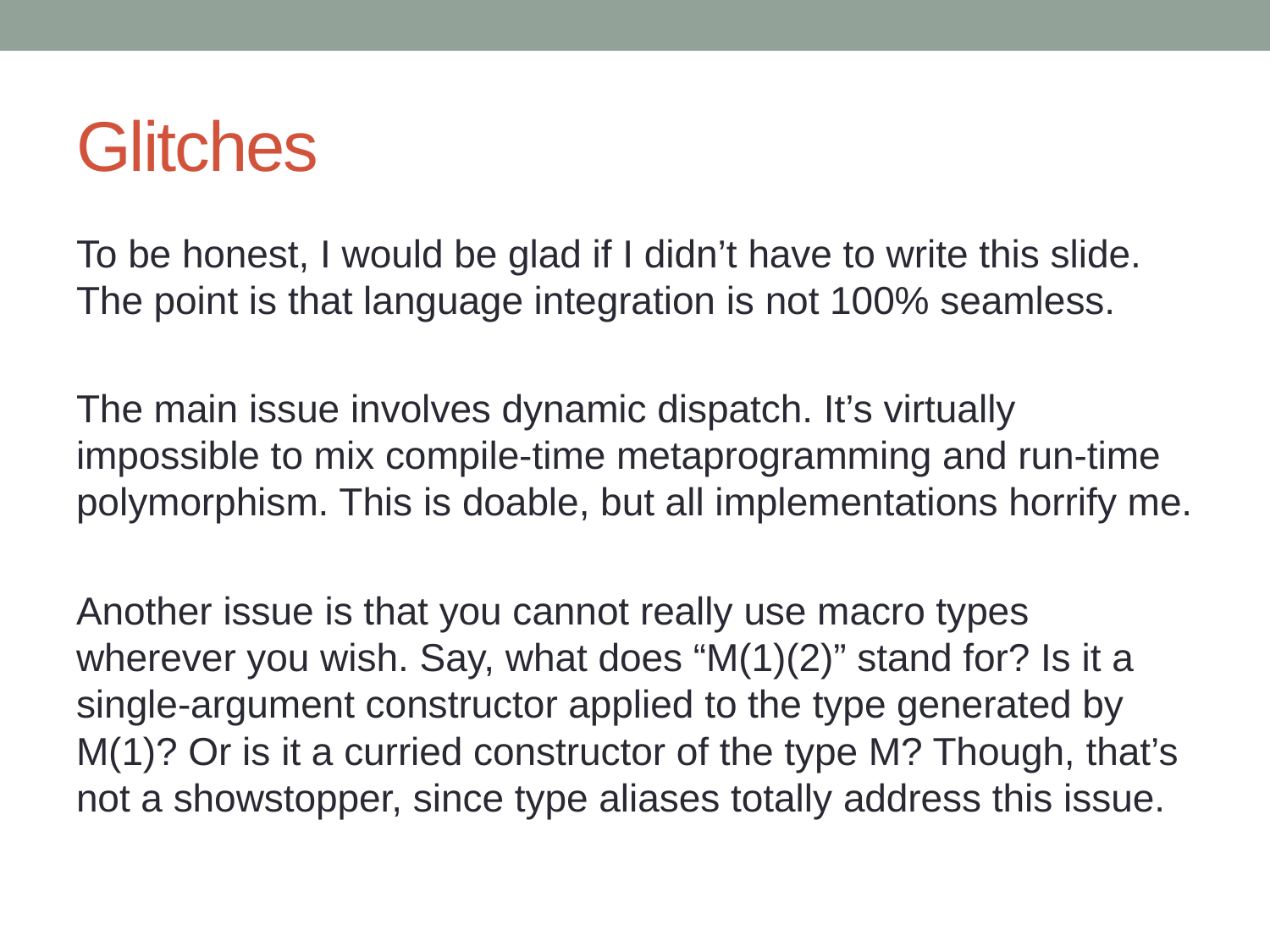

# Glitches
To be honest, I would be glad if I didn’t have to write this slide. The point is that language integration is not 100% seamless.

The main issue involves dynamic dispatch. It’s virtually impossible to mix compile-time metaprogramming and run-time polymorphism. This is doable, but all implementations horrify me.

Another issue is that you cannot really use macro types wherever you wish. Say, what does “M(1)(2)” stand for? Is it a single-argument constructor applied to the type generated by M(1)? Or is it a curried constructor of the type M? Though, that’s not a showstopper, since type aliases totally address this issue.